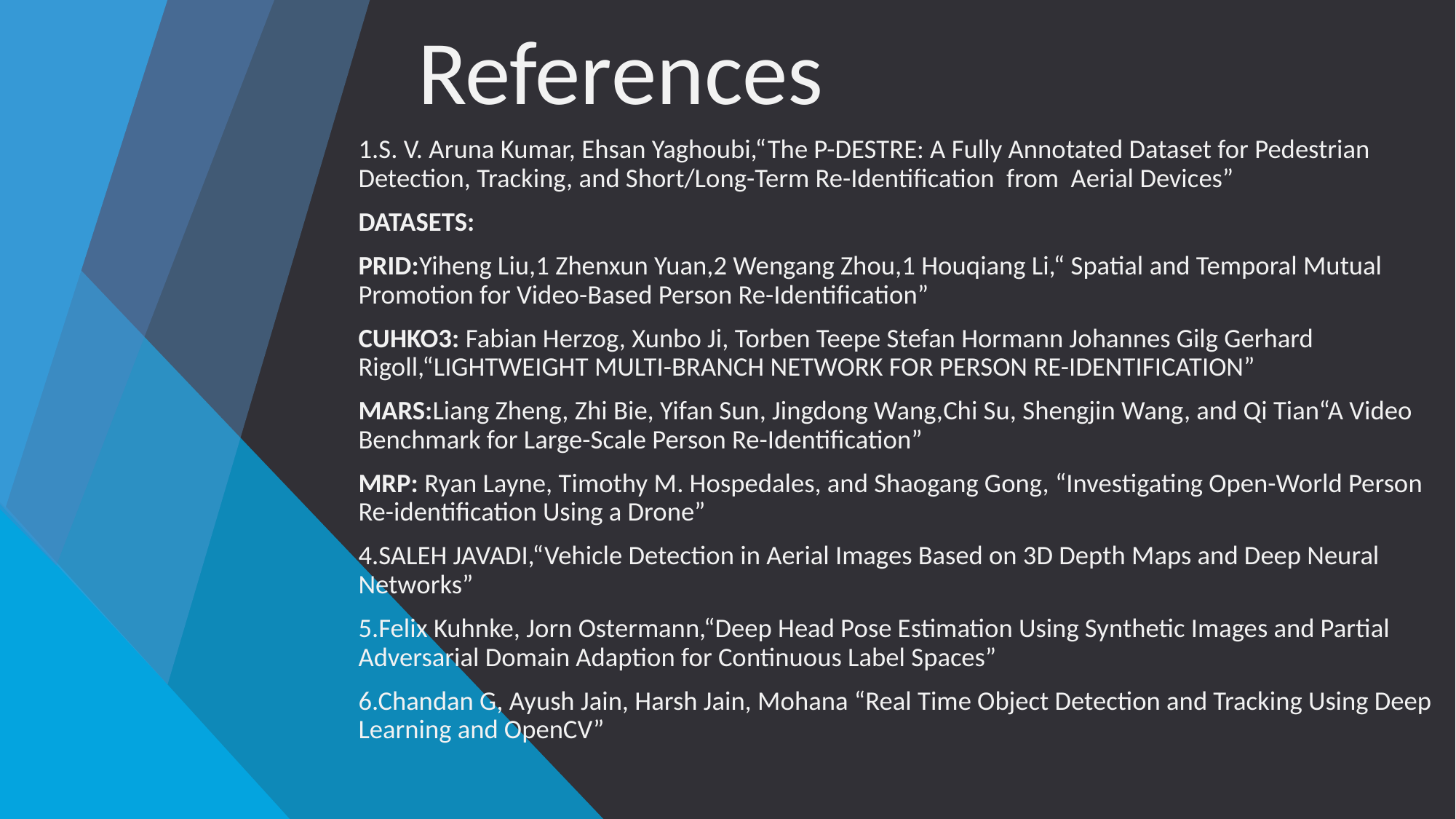

# References
1.S. V. Aruna Kumar, Ehsan Yaghoubi,“The P-DESTRE: A Fully Annotated Dataset for Pedestrian Detection, Tracking, and Short/Long-Term Re-Identification  from  Aerial Devices”
DATASETS:
PRID:Yiheng Liu,1 Zhenxun Yuan,2 Wengang Zhou,1 Houqiang Li,“ Spatial and Temporal Mutual Promotion for Video-Based Person Re-Identification”
CUHKO3: Fabian Herzog, Xunbo Ji, Torben Teepe Stefan Hormann Johannes Gilg Gerhard Rigoll,“LIGHTWEIGHT MULTI-BRANCH NETWORK FOR PERSON RE-IDENTIFICATION”
MARS:Liang Zheng, Zhi Bie, Yifan Sun, Jingdong Wang,Chi Su, Shengjin Wang, and Qi Tian“A Video Benchmark for Large-Scale Person Re-Identification”
MRP: Ryan Layne, Timothy M. Hospedales, and Shaogang Gong, “Investigating Open-World Person Re-identification Using a Drone”
4.SALEH JAVADI,“Vehicle Detection in Aerial Images Based on 3D Depth Maps and Deep Neural Networks”
5.Felix Kuhnke, Jorn Ostermann,“Deep Head Pose Estimation Using Synthetic Images and Partial Adversarial Domain Adaption for Continuous Label Spaces”
6.Chandan G, Ayush Jain, Harsh Jain, Mohana “Real Time Object Detection and Tracking Using Deep Learning and OpenCV”